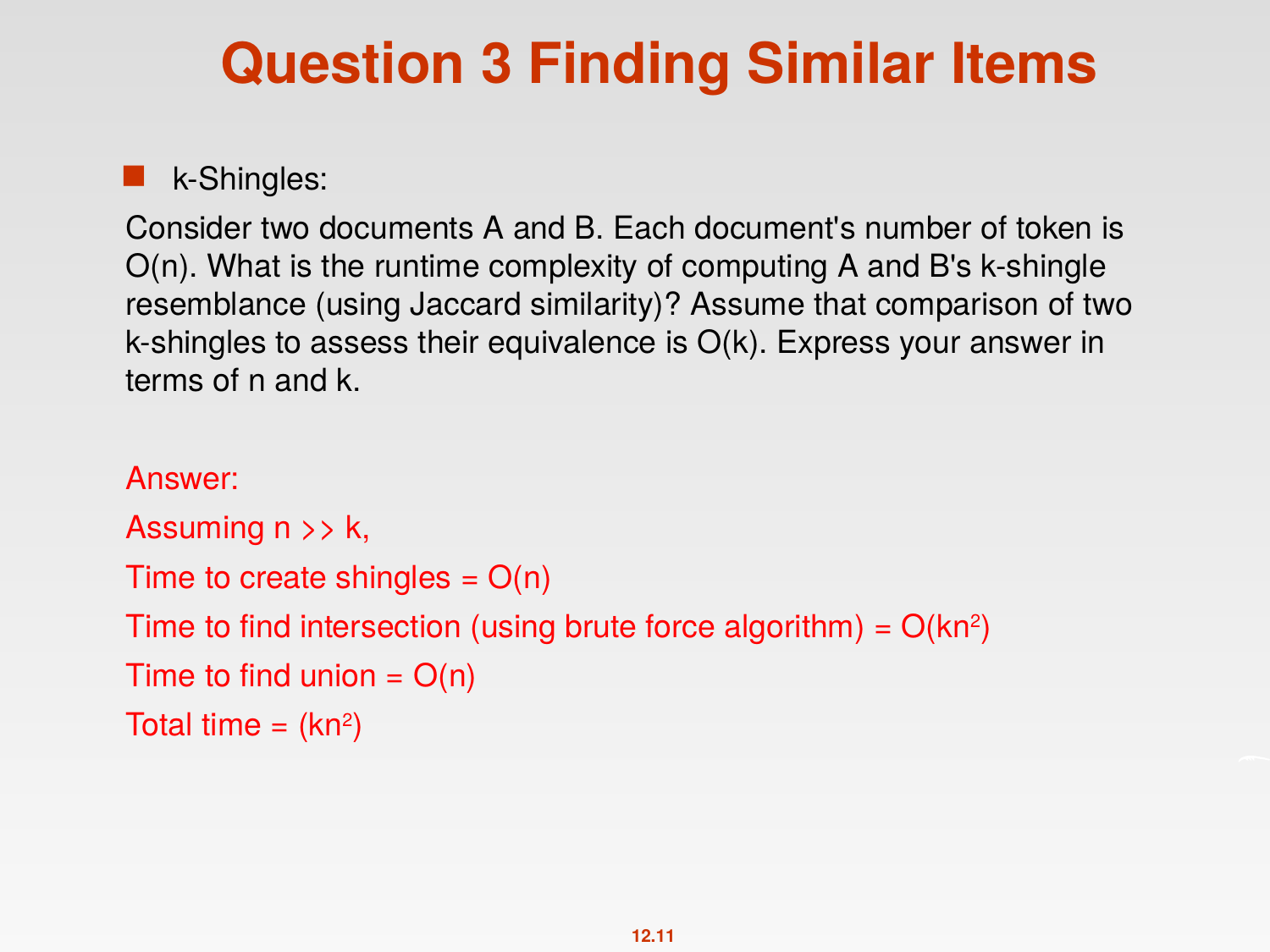

# Question 3 Finding Similar Items
k-Shingles:
Consider two documents A and B. Each document's number of token is O(n). What is the runtime complexity of computing A and B's k-shingle resemblance (using Jaccard similarity)? Assume that comparison of two k-shingles to assess their equivalence is O(k). Express your answer in terms of n and k.

Answer:
Assuming n >> k,
Time to create shingles = O(n)
Time to find intersection (using brute force algorithm) = O(kn2)
Time to find union = O(n)
Total time = (kn2)